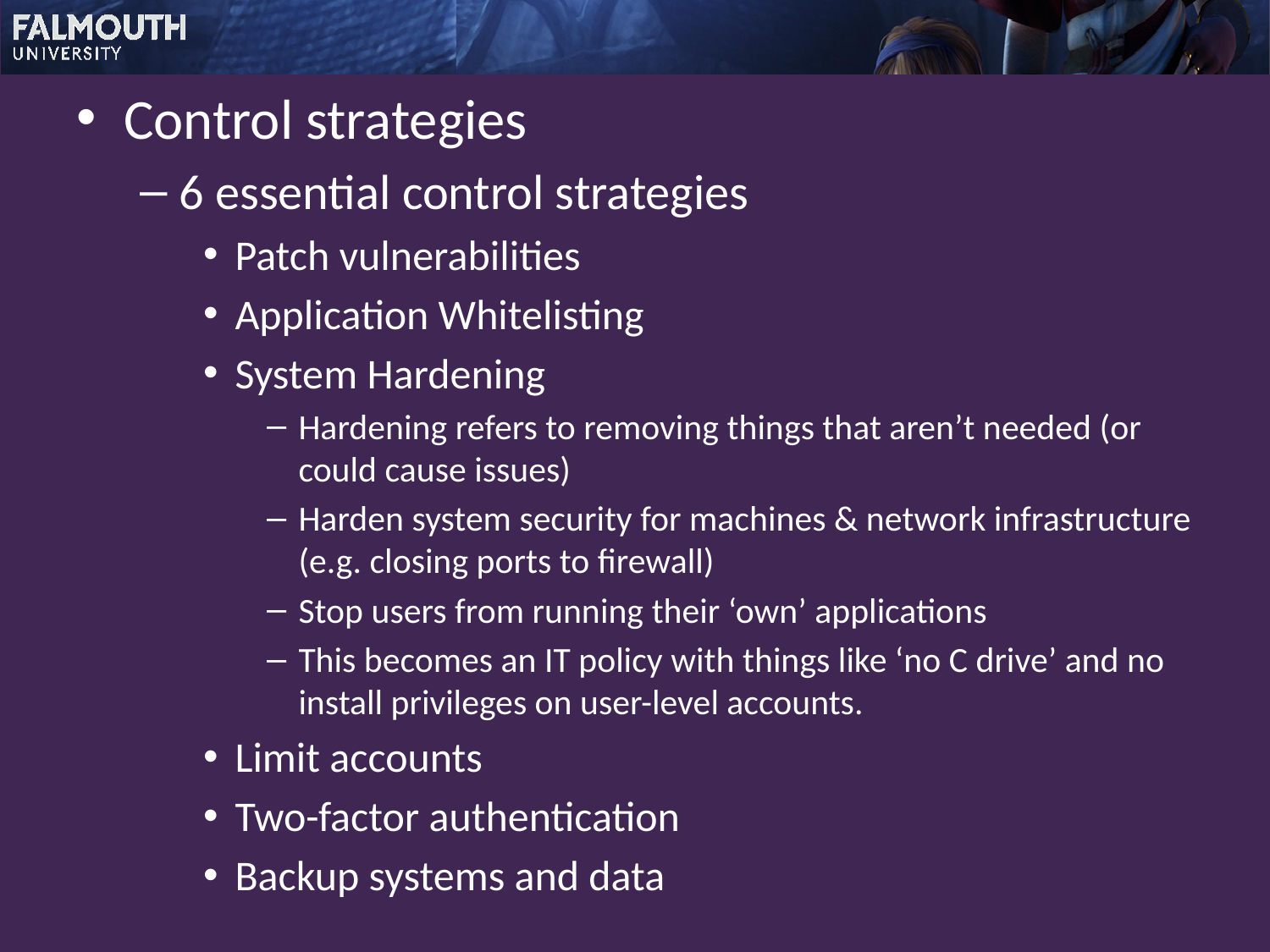

Control strategies
6 essential control strategies
Patch vulnerabilities
Application Whitelisting
System Hardening
Hardening refers to removing things that aren’t needed (or could cause issues)
Harden system security for machines & network infrastructure (e.g. closing ports to firewall)
Stop users from running their ‘own’ applications
This becomes an IT policy with things like ‘no C drive’ and no install privileges on user-level accounts.
Limit accounts
Two-factor authentication
Backup systems and data